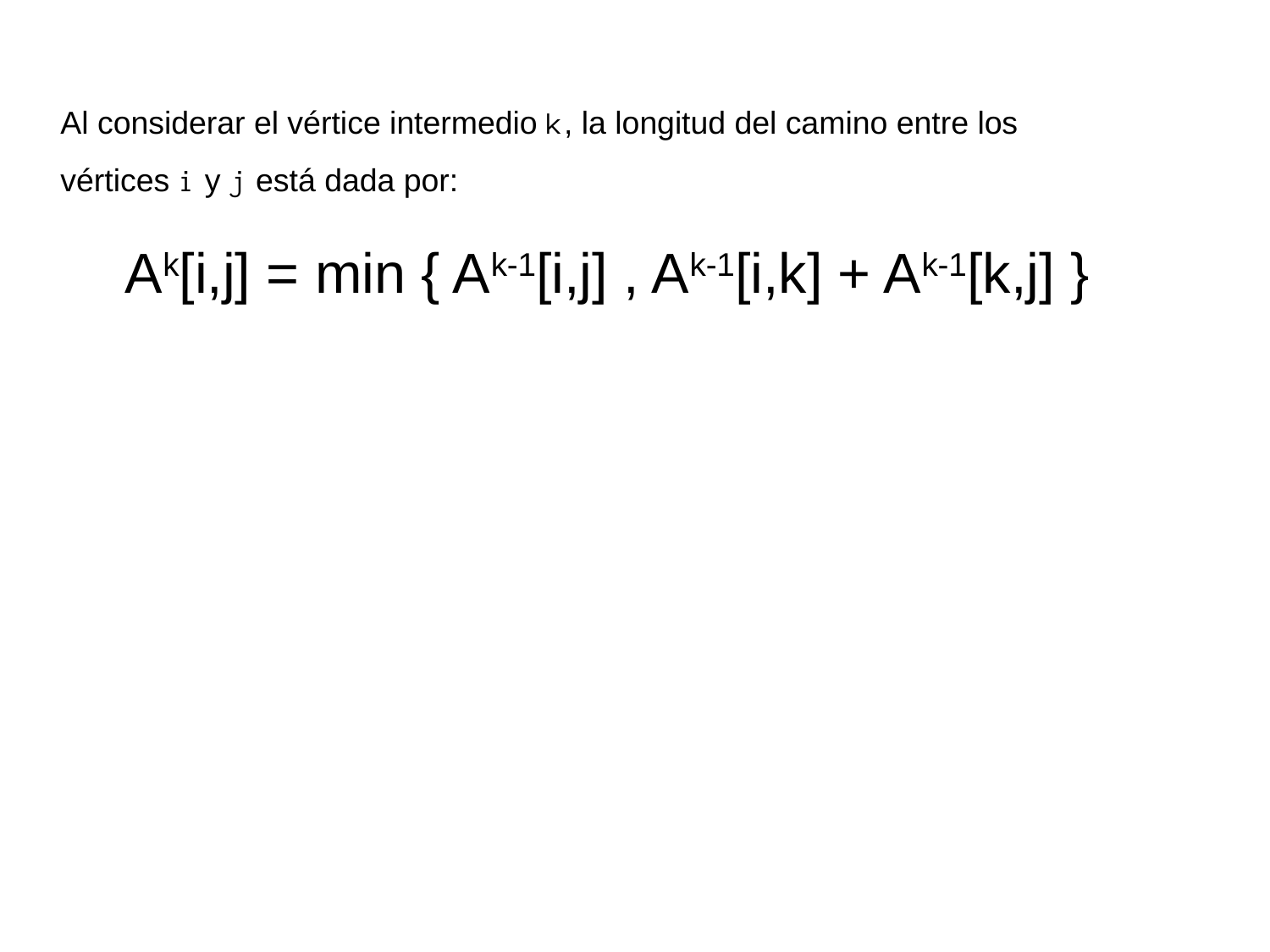

Al considerar el vértice intermedio k, la longitud del camino entre los vértices i y j está dada por:
Ak[i,j] = min { Ak-1[i,j] , Ak-1[i,k] + Ak-1[k,j] }